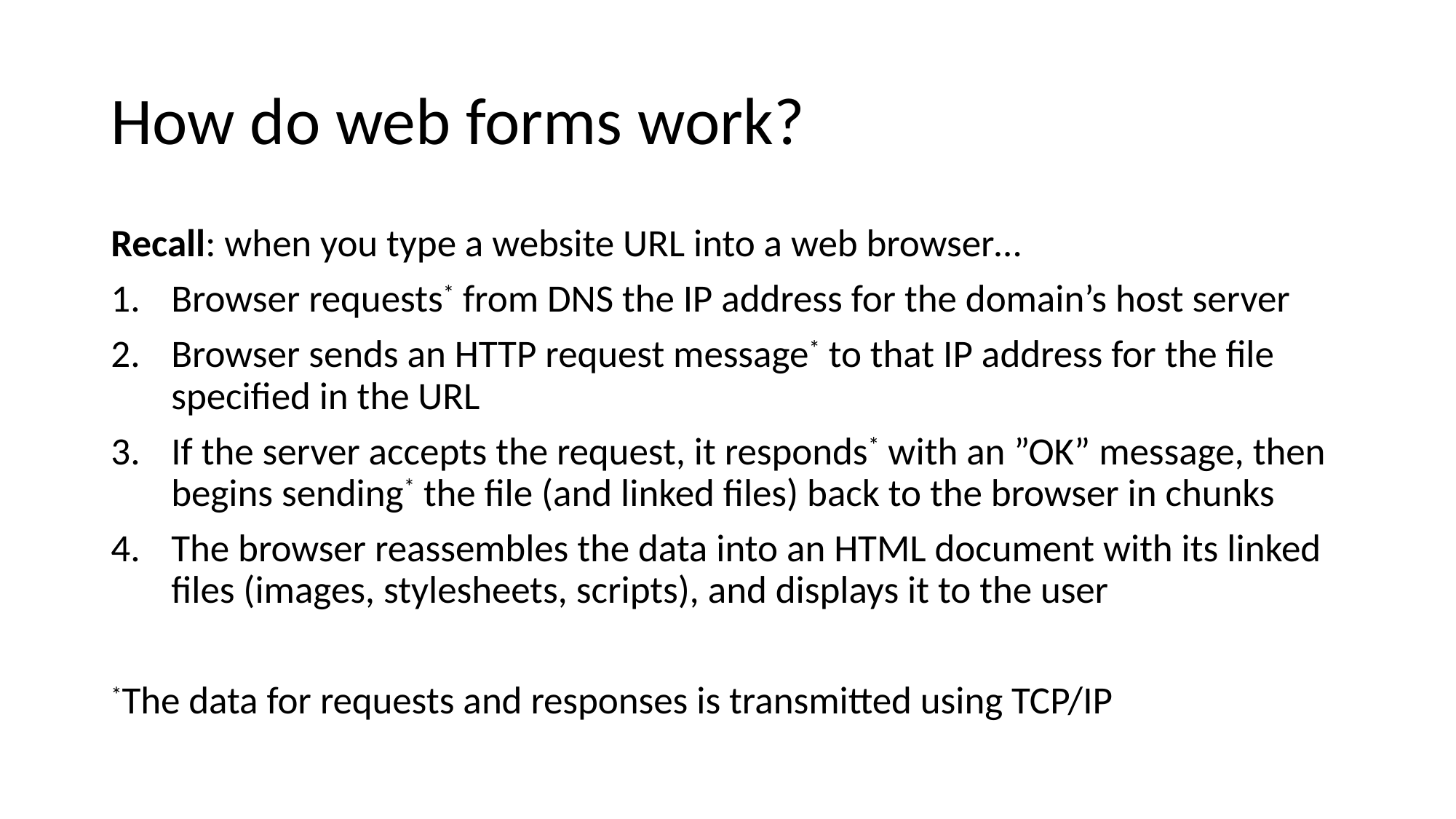

# How do web forms work?
Recall: when you type a website URL into a web browser…
Browser requests* from DNS the IP address for the domain’s host server
Browser sends an HTTP request message* to that IP address for the file specified in the URL
If the server accepts the request, it responds* with an ”OK” message, then begins sending* the file (and linked files) back to the browser in chunks
The browser reassembles the data into an HTML document with its linked files (images, stylesheets, scripts), and displays it to the user

*The data for requests and responses is transmitted using TCP/IP